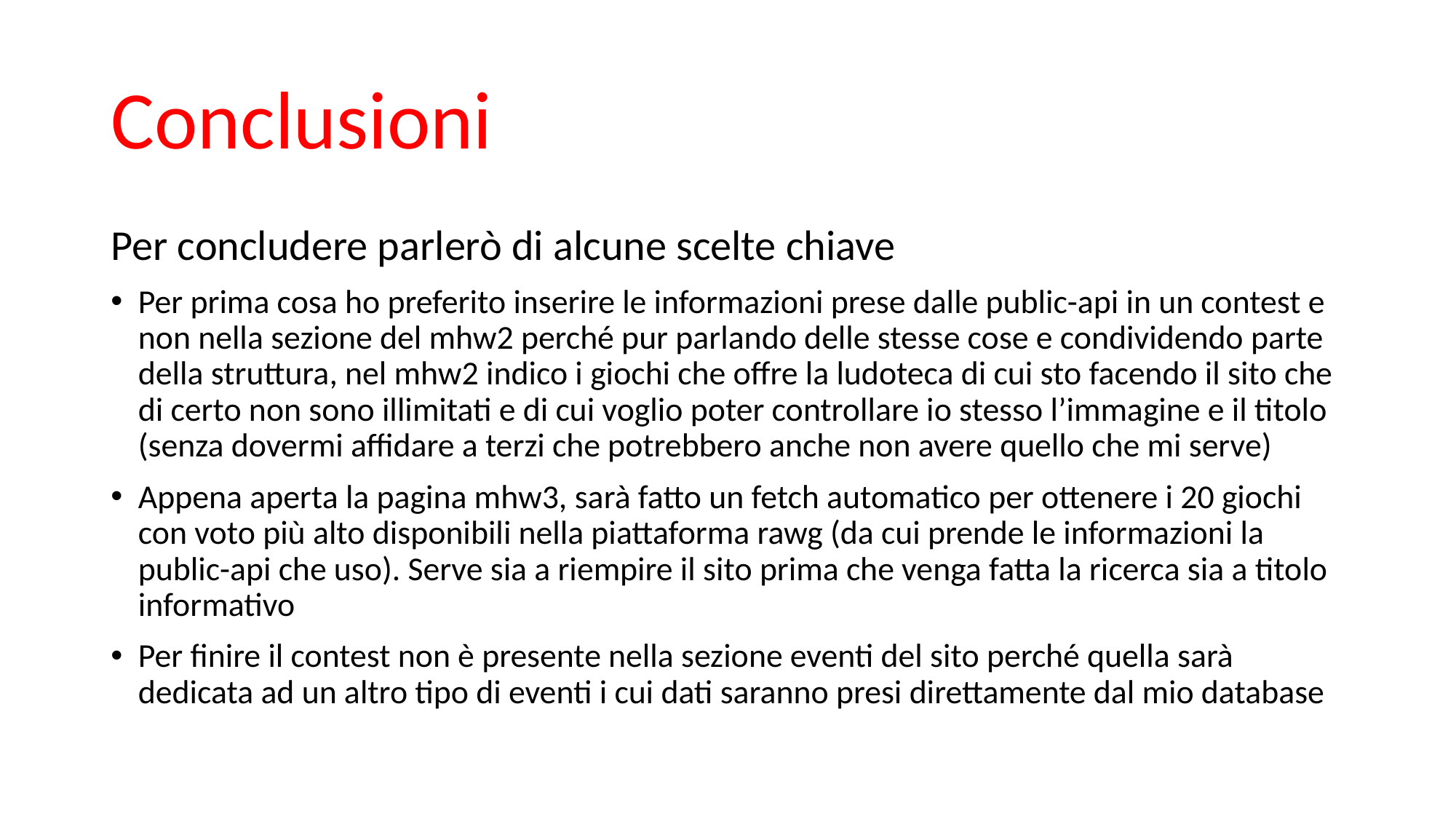

# Conclusioni
Per concludere parlerò di alcune scelte chiave
Per prima cosa ho preferito inserire le informazioni prese dalle public-api in un contest e non nella sezione del mhw2 perché pur parlando delle stesse cose e condividendo parte della struttura, nel mhw2 indico i giochi che offre la ludoteca di cui sto facendo il sito che di certo non sono illimitati e di cui voglio poter controllare io stesso l’immagine e il titolo (senza dovermi affidare a terzi che potrebbero anche non avere quello che mi serve)
Appena aperta la pagina mhw3, sarà fatto un fetch automatico per ottenere i 20 giochi con voto più alto disponibili nella piattaforma rawg (da cui prende le informazioni la public-api che uso). Serve sia a riempire il sito prima che venga fatta la ricerca sia a titolo informativo
Per finire il contest non è presente nella sezione eventi del sito perché quella sarà dedicata ad un altro tipo di eventi i cui dati saranno presi direttamente dal mio database